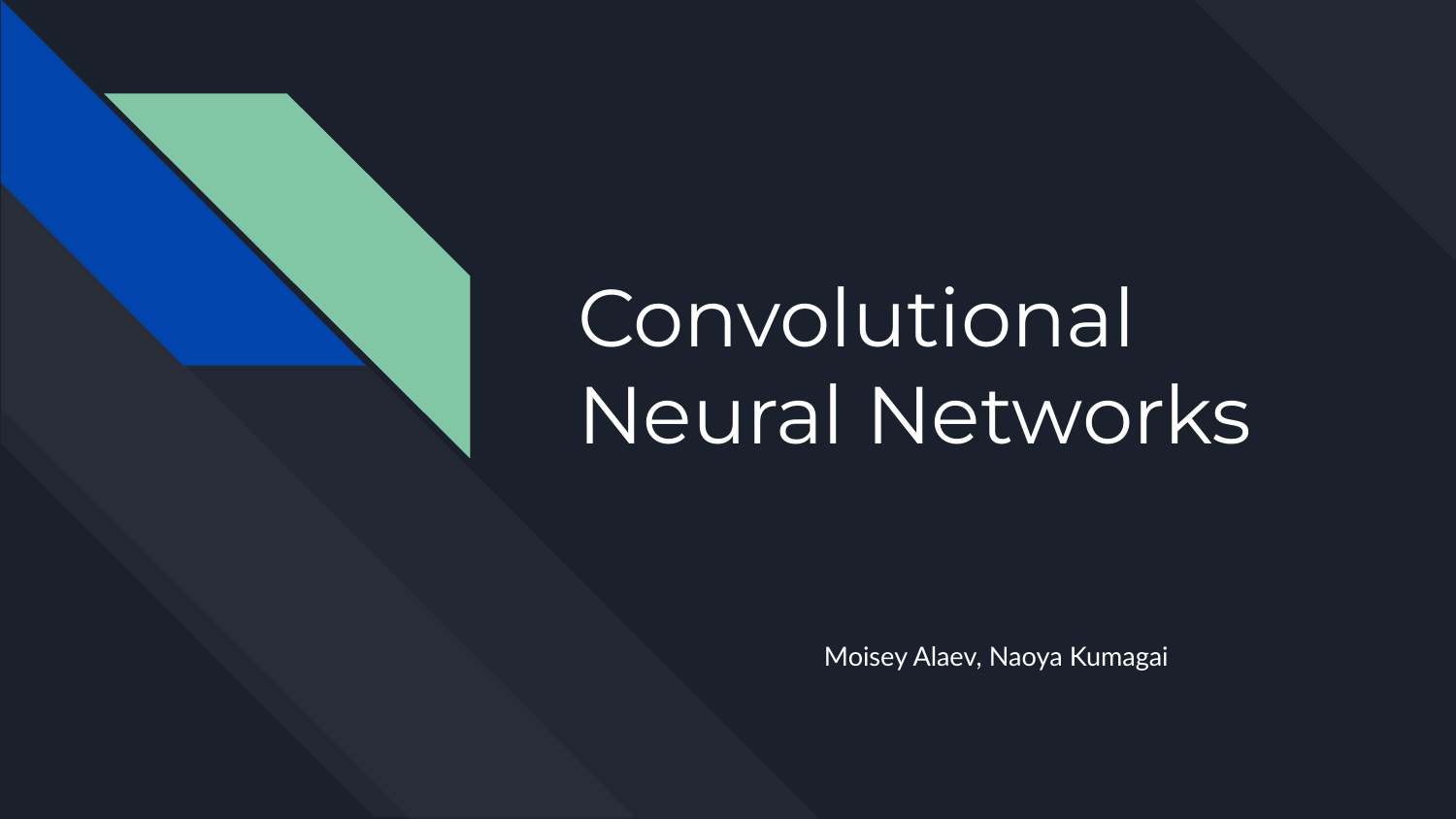

# Convolutional Neural Networks
Moisey Alaev, Naoya Kumagai